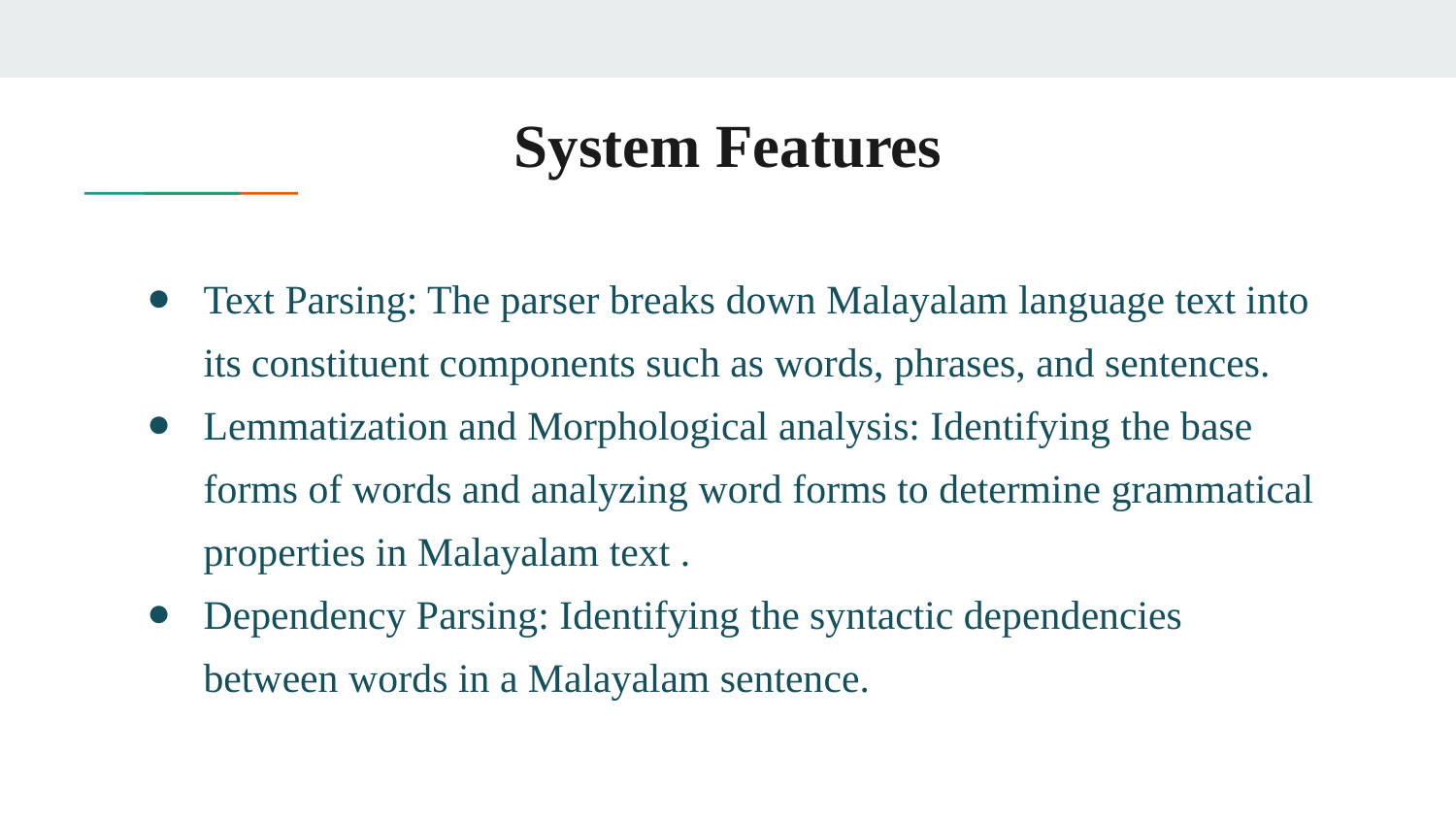

# System Features
Text Parsing: The parser breaks down Malayalam language text into its constituent components such as words, phrases, and sentences.
Lemmatization and Morphological analysis: Identifying the base forms of words and analyzing word forms to determine grammatical properties in Malayalam text .
Dependency Parsing: Identifying the syntactic dependencies between words in a Malayalam sentence.